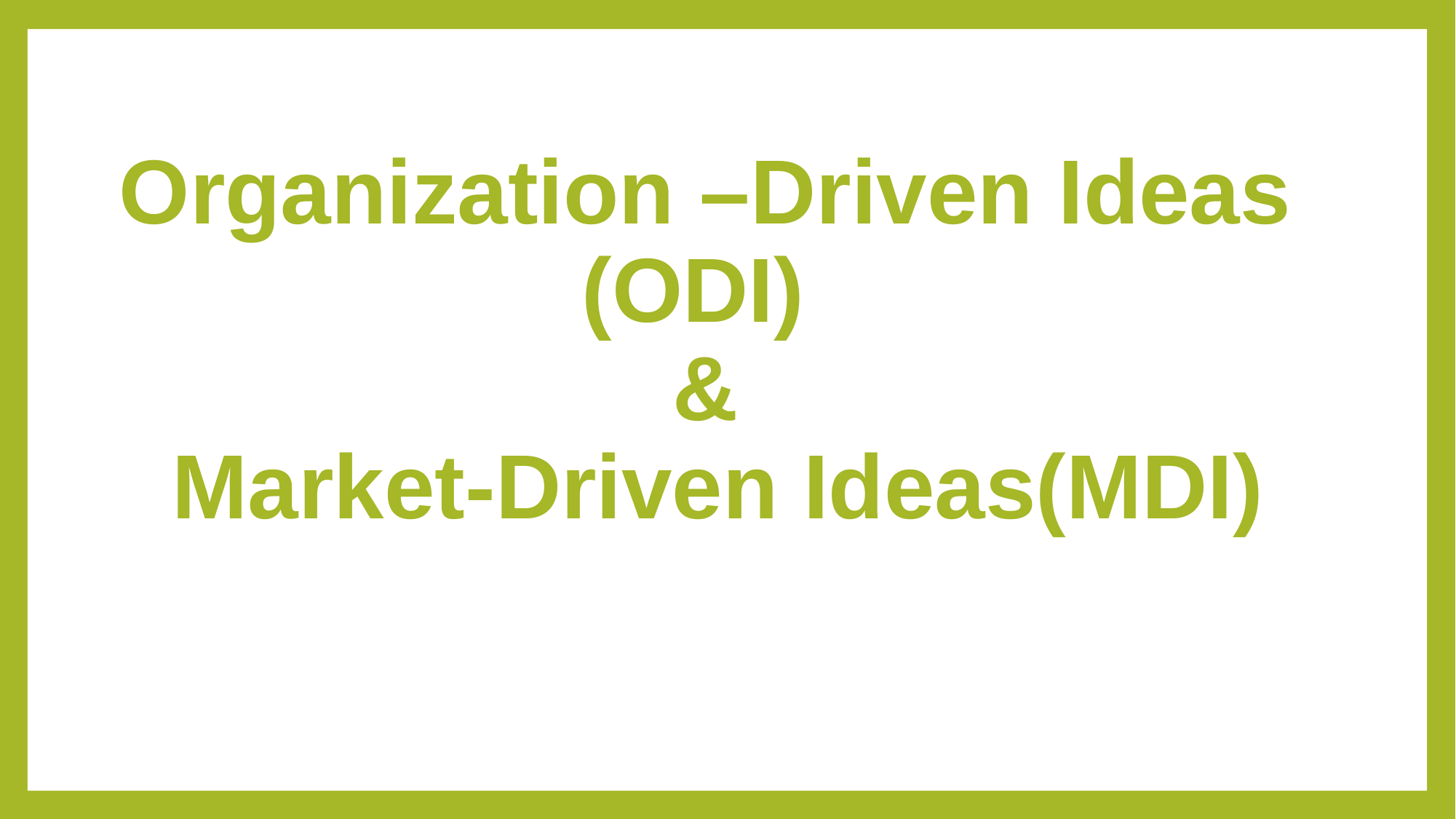

Organization –Driven Ideas (ODI)
&
 Market-Driven Ideas(MDI)